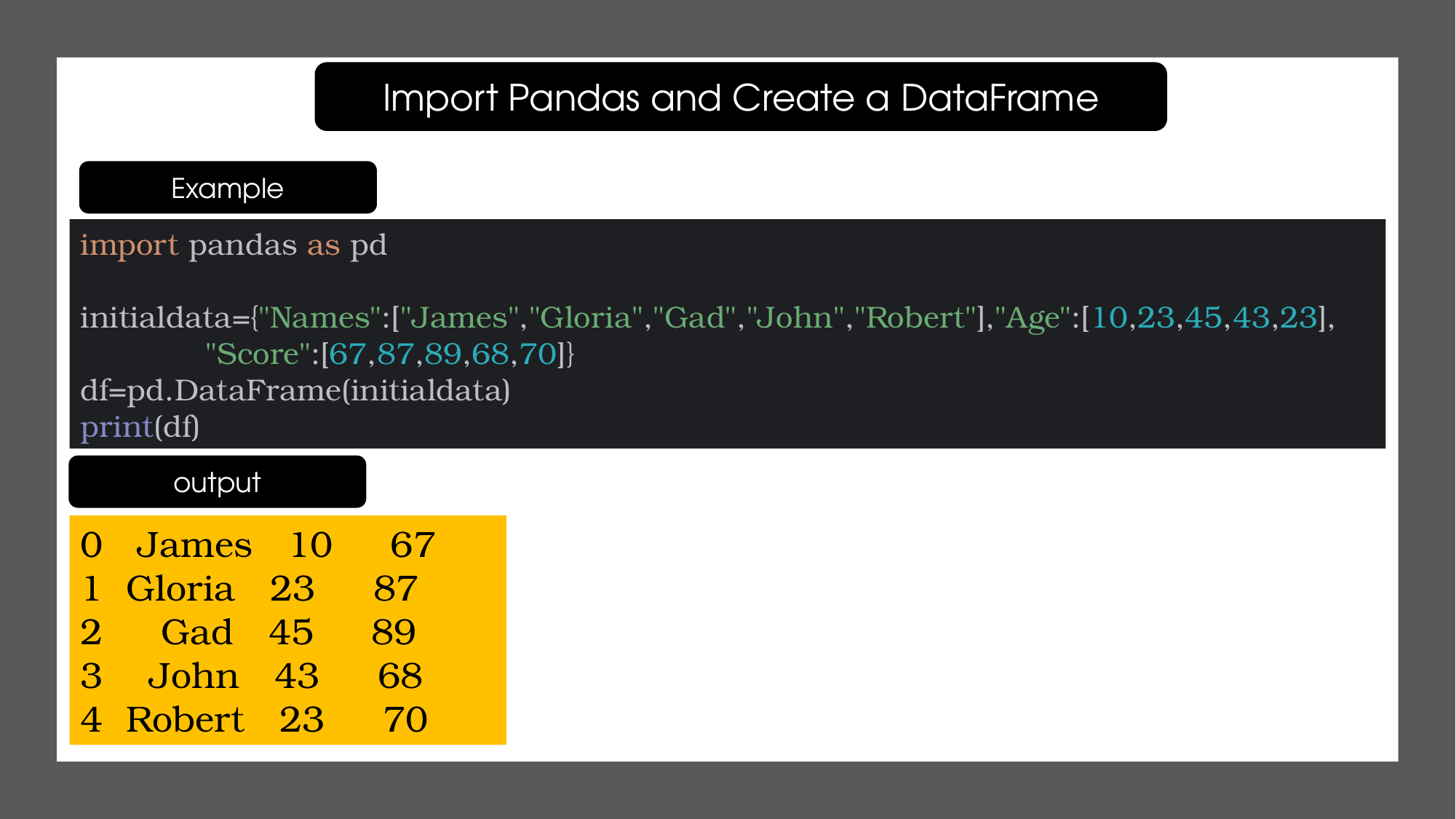

Import Pandas and Create a DataFrame
Example
import pandas as pd
initialdata={"Names":["James","Gloria","Gad","John","Robert"],"Age":[10,23,45,43,23],
             "Score":[67,87,89,68,70]}
df=pd.DataFrame(initialdata)
print(df)
output
0   James   10     67
1  Gloria   23     87
2     Gad   45     89
3    John   43     68
4  Robert   23     70